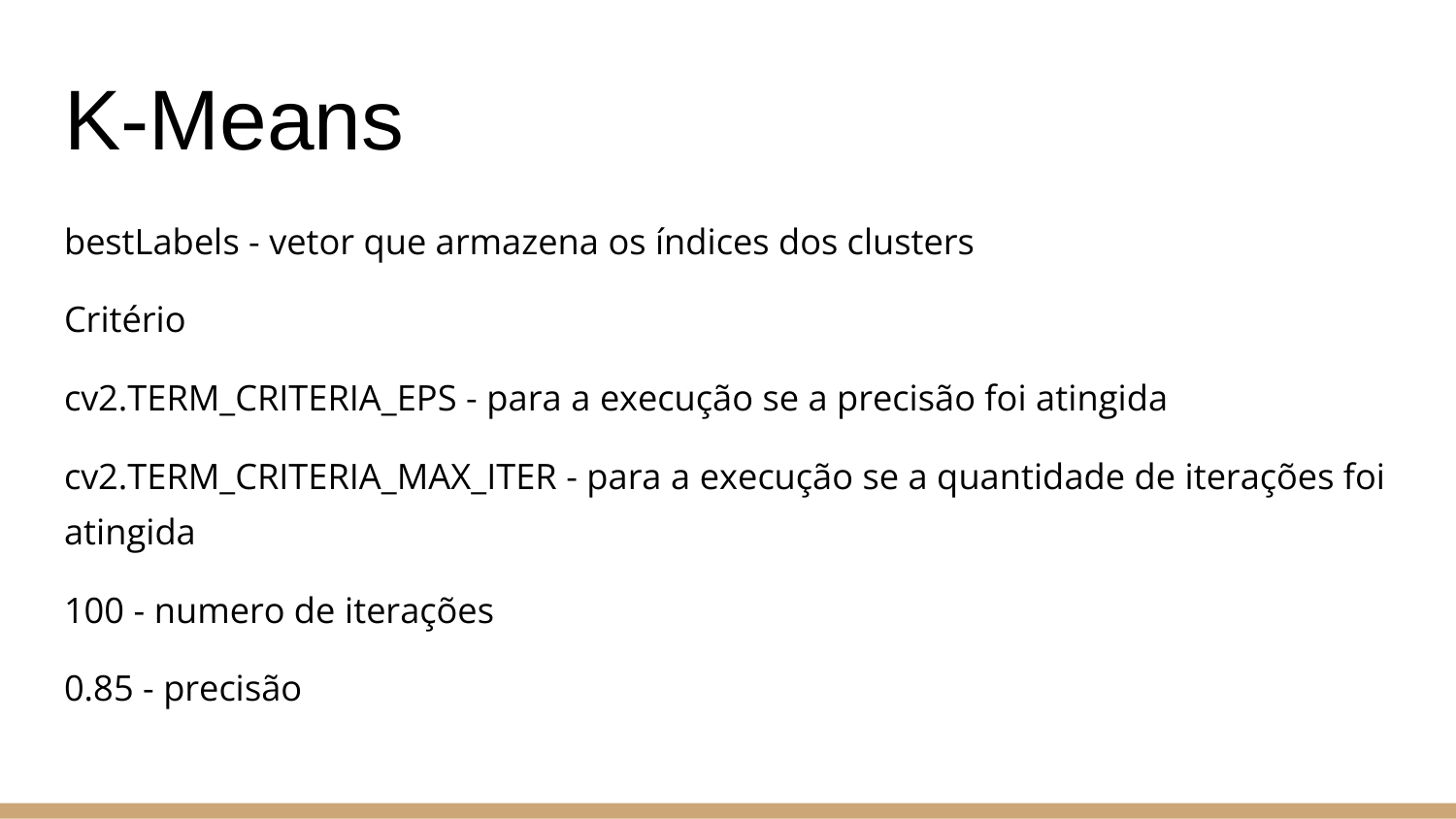

# K-Means
bestLabels - vetor que armazena os índices dos clusters
Critério
cv2.TERM_CRITERIA_EPS - para a execução se a precisão foi atingida
cv2.TERM_CRITERIA_MAX_ITER - para a execução se a quantidade de iterações foi atingida
100 - numero de iterações
0.85 - precisão